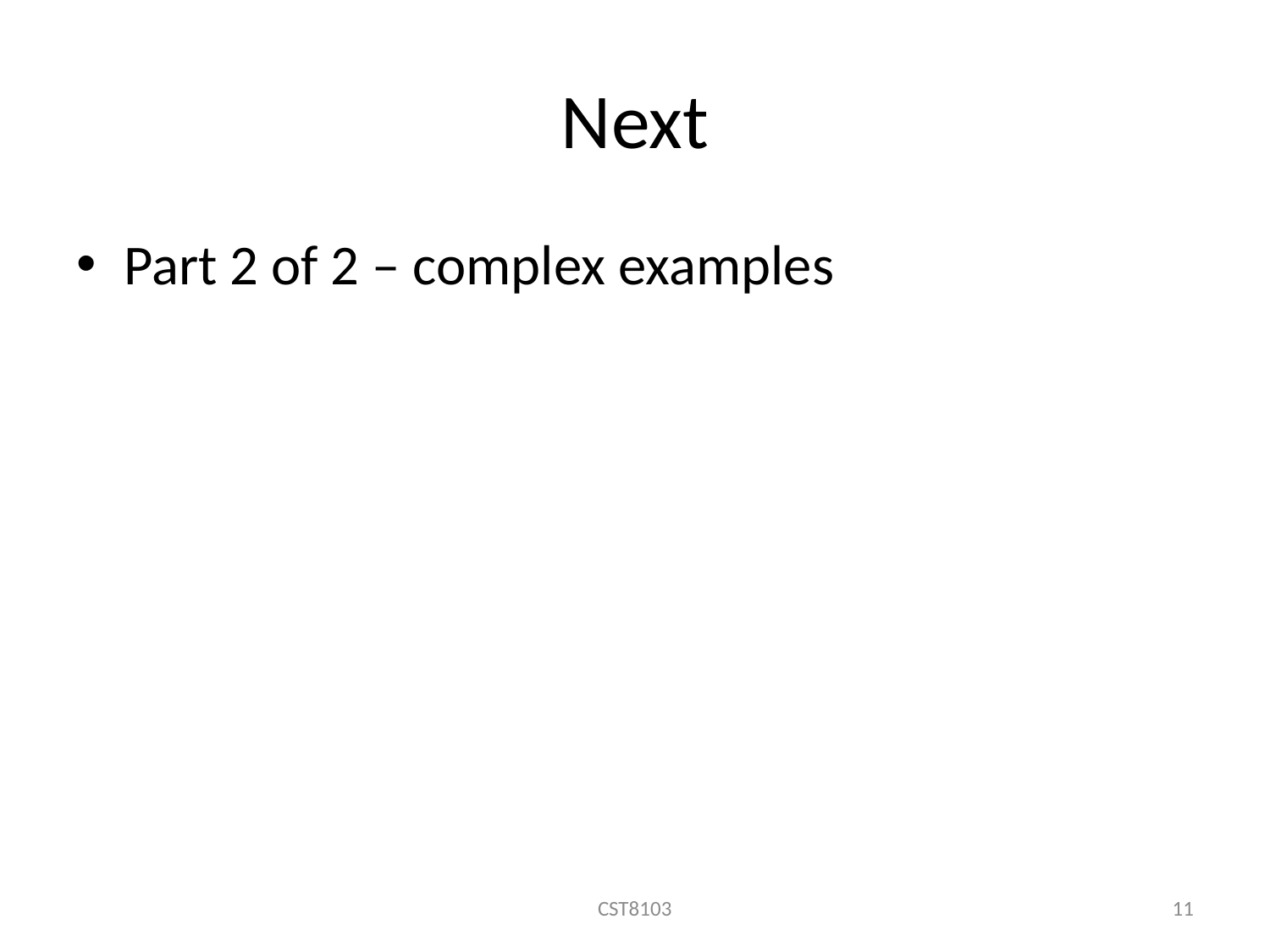

# Next
Part 2 of 2 – complex examples
CST8103
11